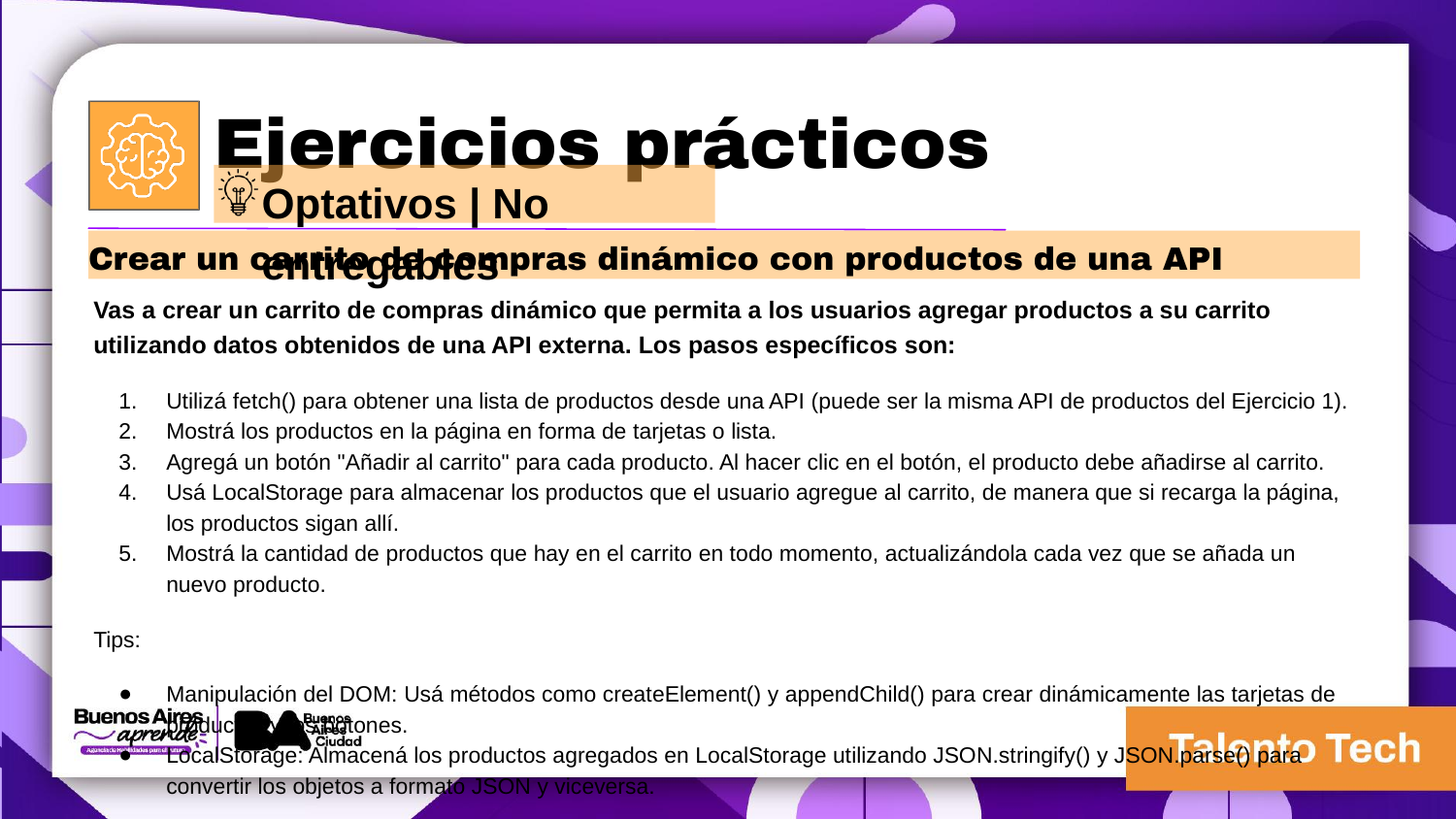

Ejercicios prácticos

Optativos | No entregables

Crear un carrito de compras dinámico con productos de una API

Vas a crear un carrito de compras dinámico que permita a los usuarios agregar productos a su carrito utilizando datos obtenidos de una API externa. Los pasos específicos son:
Utilizá fetch() para obtener una lista de productos desde una API (puede ser la misma API de productos del Ejercicio 1).
Mostrá los productos en la página en forma de tarjetas o lista.
Agregá un botón "Añadir al carrito" para cada producto. Al hacer clic en el botón, el producto debe añadirse al carrito.
Usá LocalStorage para almacenar los productos que el usuario agregue al carrito, de manera que si recarga la página, los productos sigan allí.
Mostrá la cantidad de productos que hay en el carrito en todo momento, actualizándola cada vez que se añada un nuevo producto.
Tips:
Manipulación del DOM: Usá métodos como createElement() y appendChild() para crear dinámicamente las tarjetas de productos y los botones.
LocalStorage: Almacená los productos agregados en LocalStorage utilizando JSON.stringify() y JSON.parse() para convertir los objetos a formato JSON y viceversa.